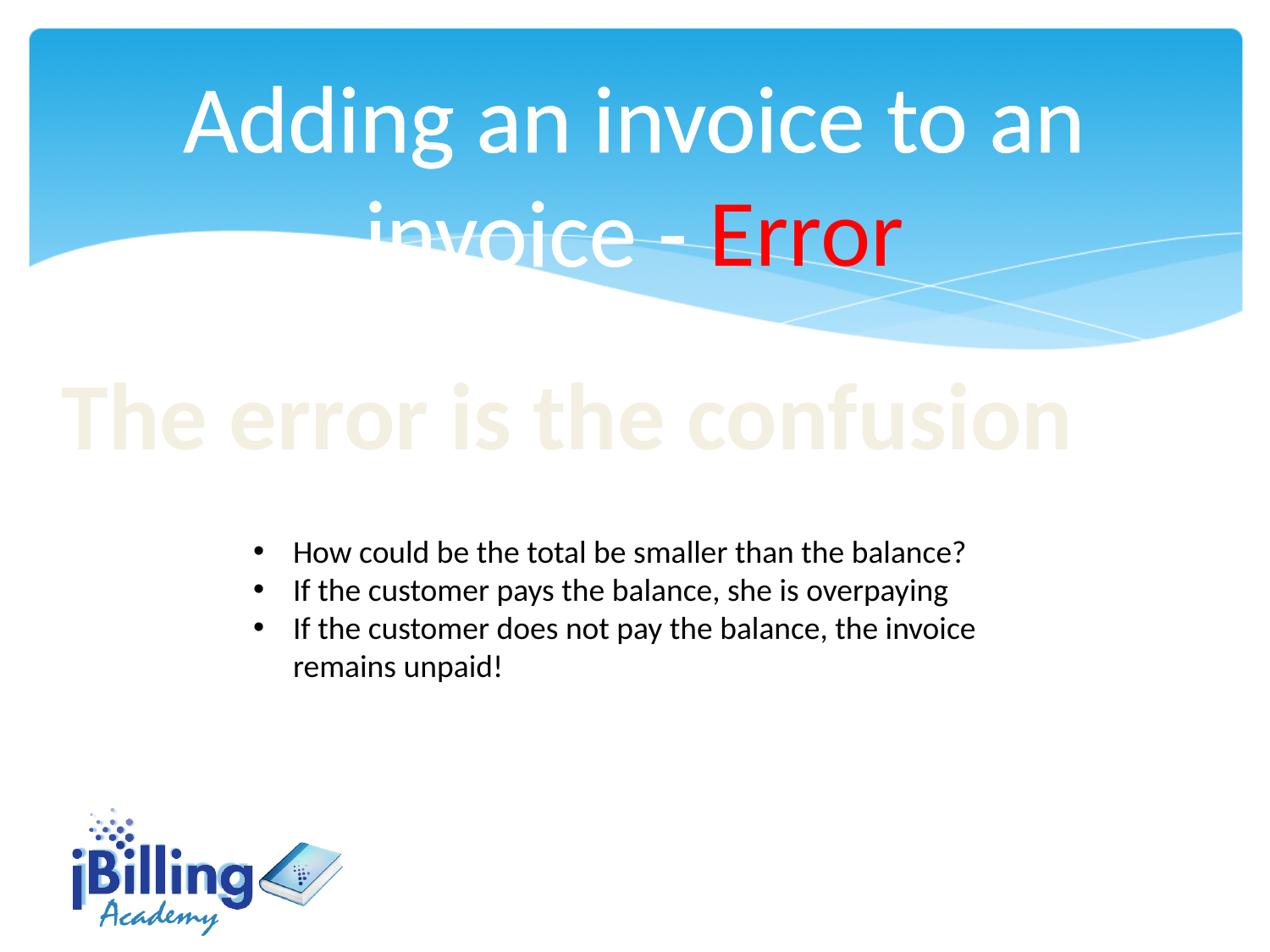

Adding an invoice to an invoice - Error
The error is the confusion
How could be the total be smaller than the balance?
If the customer pays the balance, she is overpaying
If the customer does not pay the balance, the invoice remains unpaid!